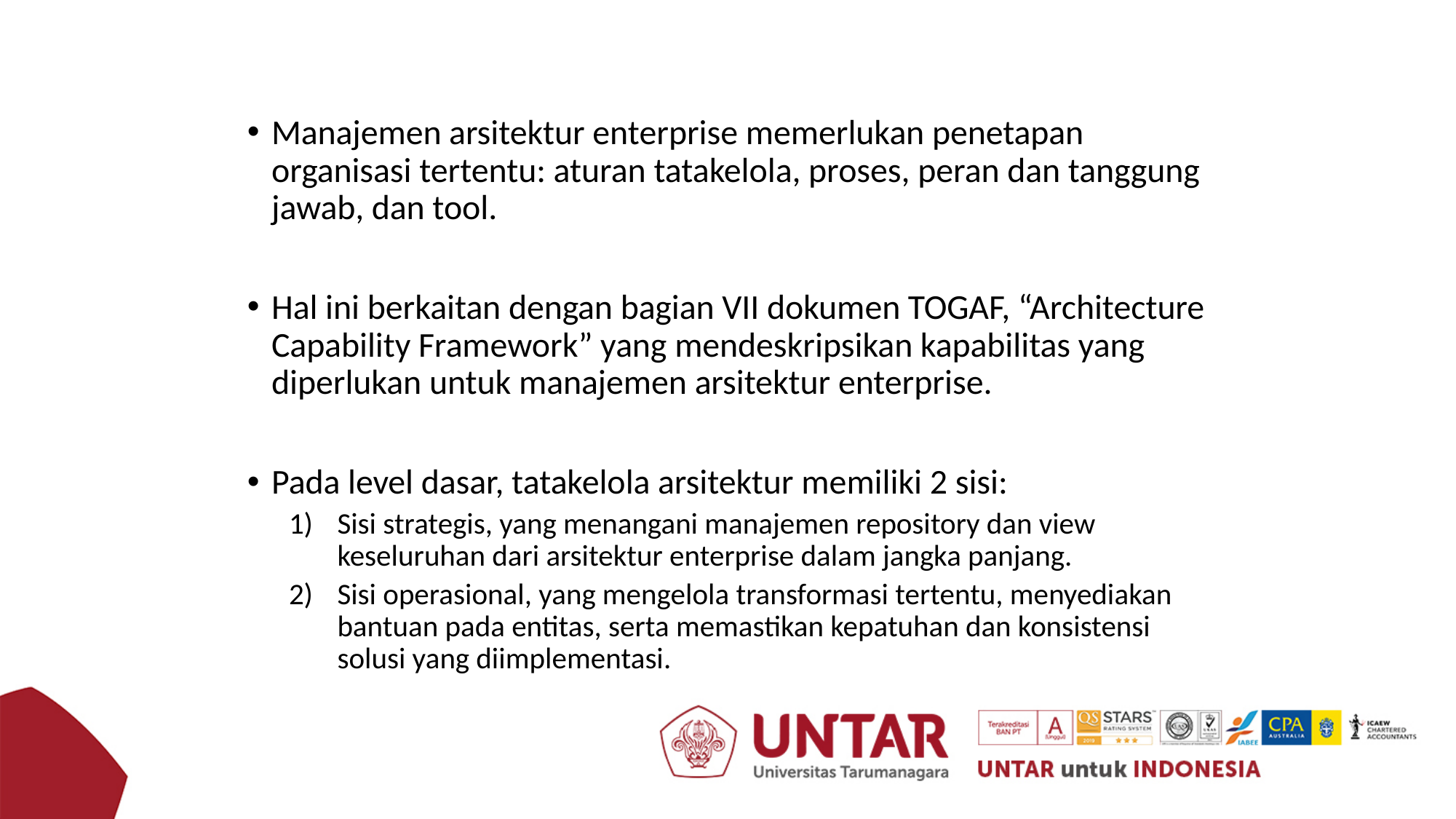

Manajemen arsitektur enterprise memerlukan penetapan organisasi tertentu: aturan tatakelola, proses, peran dan tanggung jawab, dan tool.

Hal ini berkaitan dengan bagian VII dokumen TOGAF, “Architecture Capability Framework” yang mendeskripsikan kapabilitas yang diperlukan untuk manajemen arsitektur enterprise.

Pada level dasar, tatakelola arsitektur memiliki 2 sisi:
Sisi strategis, yang menangani manajemen repository dan view keseluruhan dari arsitektur enterprise dalam jangka panjang.
Sisi operasional, yang mengelola transformasi tertentu, menyediakan bantuan pada entitas, serta memastikan kepatuhan dan konsistensi solusi yang diimplementasi.